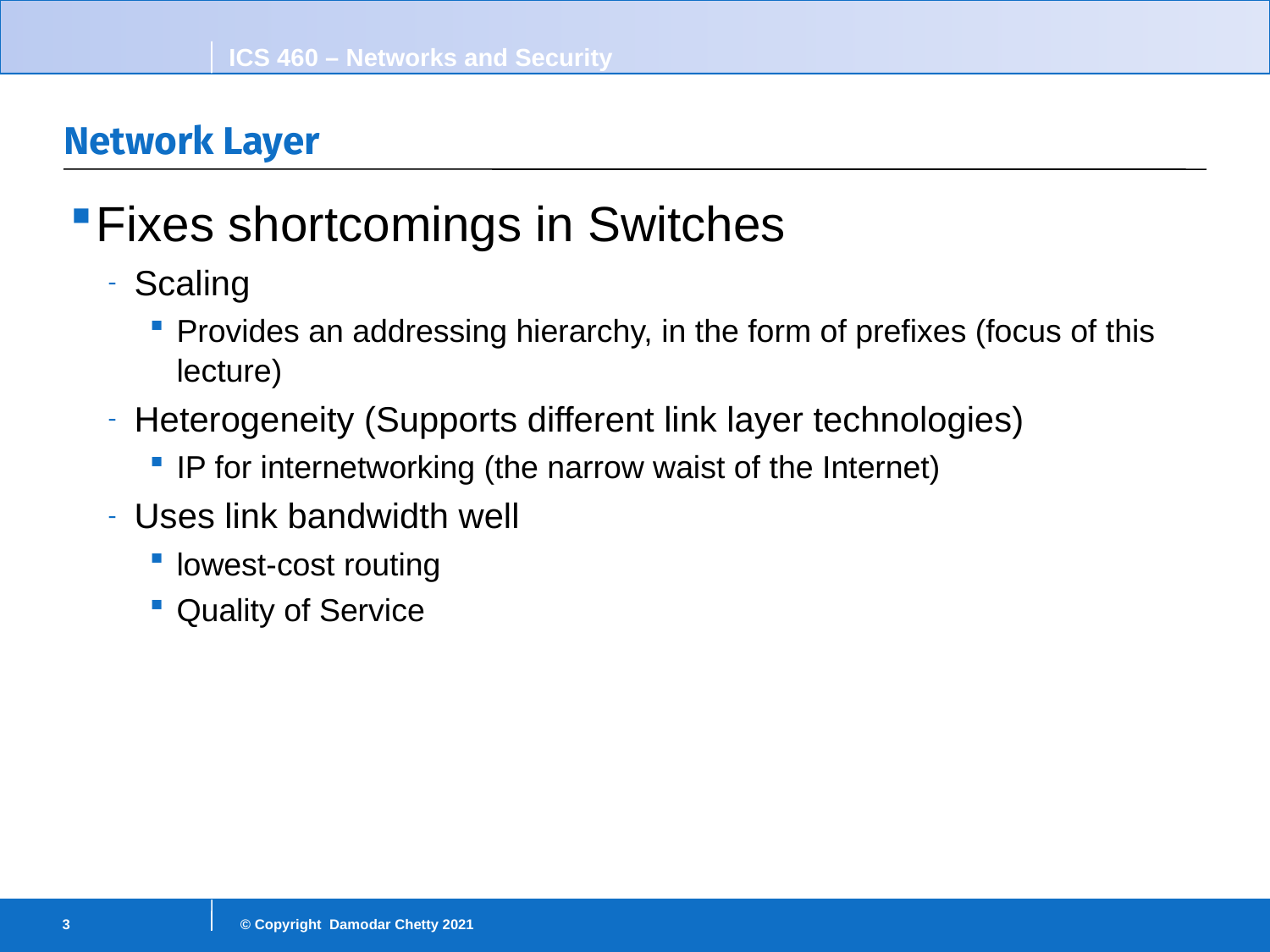

# Network Layer
Fixes shortcomings in Switches
Scaling
Provides an addressing hierarchy, in the form of prefixes (focus of this lecture)
Heterogeneity (Supports different link layer technologies)
IP for internetworking (the narrow waist of the Internet)
Uses link bandwidth well
lowest-cost routing
Quality of Service
3